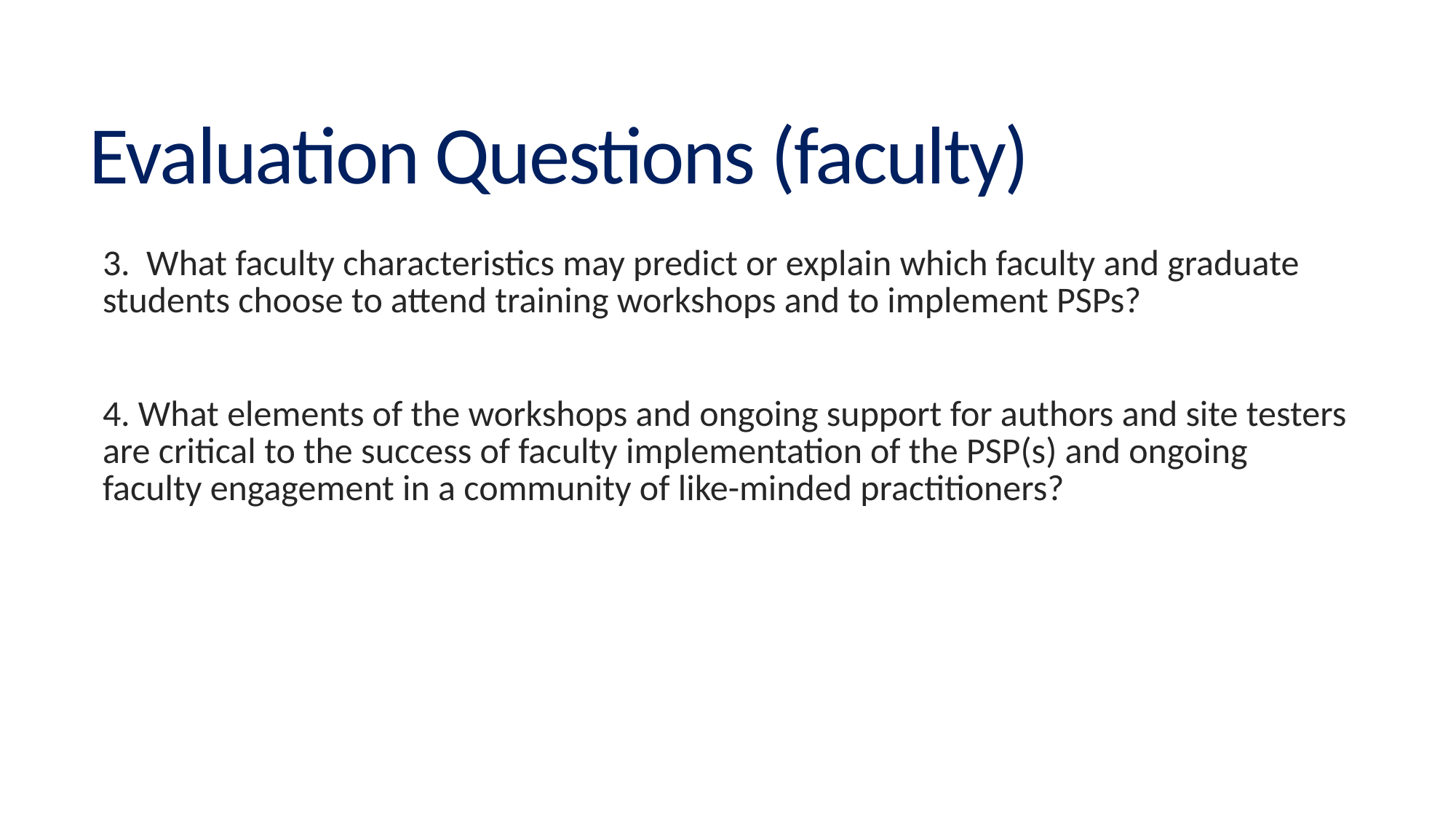

# Evaluation Questions (faculty)
3.  What faculty characteristics may predict or explain which faculty and graduate students choose to attend training workshops and to implement PSPs?

4. What elements of the workshops and ongoing support for authors and site testers are critical to the success of faculty implementation of the PSP(s) and ongoing faculty engagement in a community of like-minded practitioners?